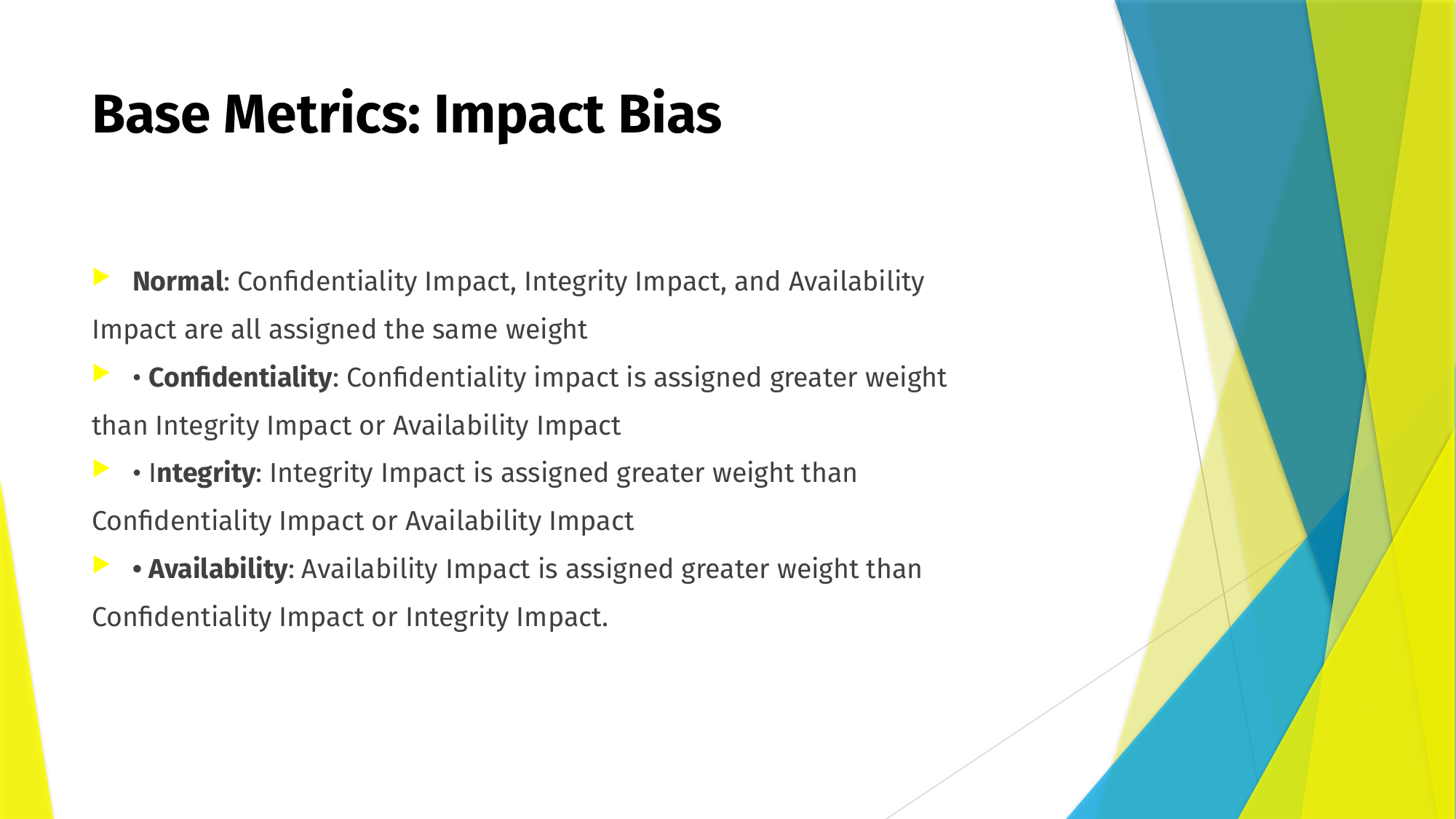

# Base Metrics: Impact Bias
Normal: Confidentiality Impact, Integrity Impact, and Availability
Impact are all assigned the same weight
• Confidentiality: Confidentiality impact is assigned greater weight
than Integrity Impact or Availability Impact
• Integrity: Integrity Impact is assigned greater weight than
Confidentiality Impact or Availability Impact
• Availability: Availability Impact is assigned greater weight than
Confidentiality Impact or Integrity Impact.